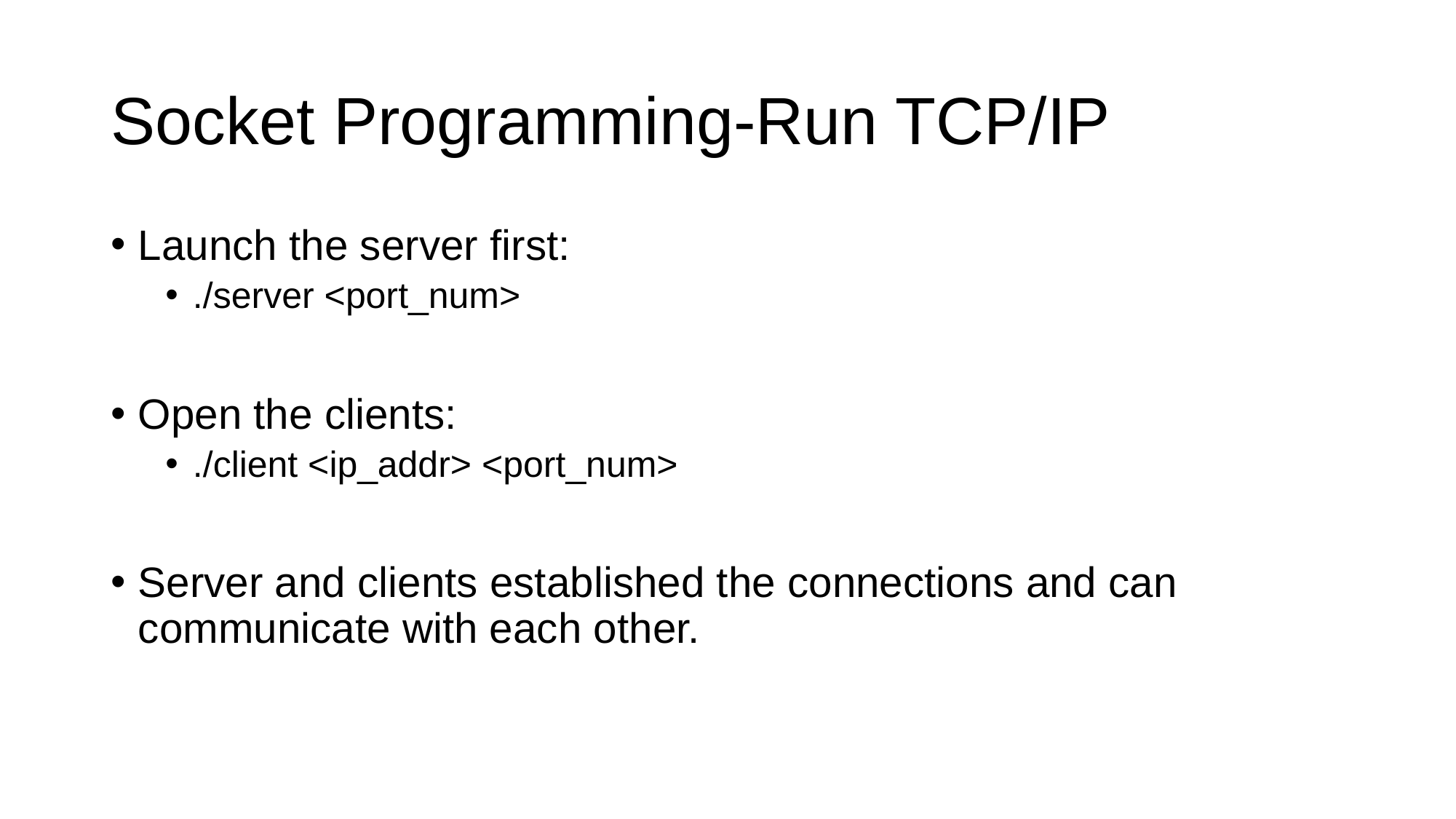

# Socket Programming-Run TCP/IP
Launch the server first:
./server <port_num>

Open the clients:
./client <ip_addr> <port_num>

Server and clients established the connections and can communicate with each other.